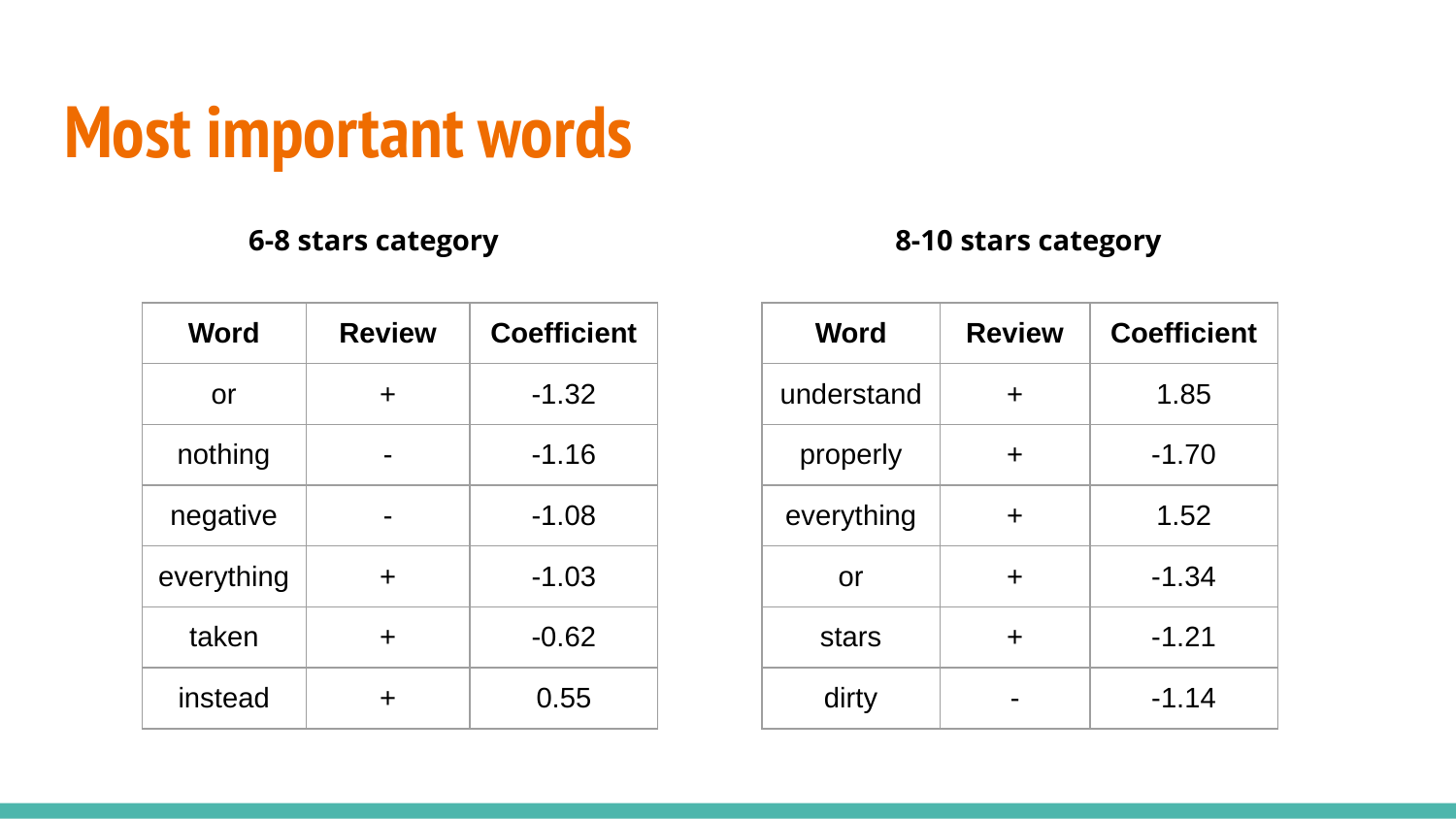

# Most important words
6-8 stars category
8-10 stars category
| Word | Review | Coefficient |
| --- | --- | --- |
| or | + | -1.32 |
| nothing | - | -1.16 |
| negative | - | -1.08 |
| everything | + | -1.03 |
| taken | + | -0.62 |
| instead | + | 0.55 |
| Word | Review | Coefficient |
| --- | --- | --- |
| understand | + | 1.85 |
| properly | + | -1.70 |
| everything | + | 1.52 |
| or | + | -1.34 |
| stars | + | -1.21 |
| dirty | - | -1.14 |